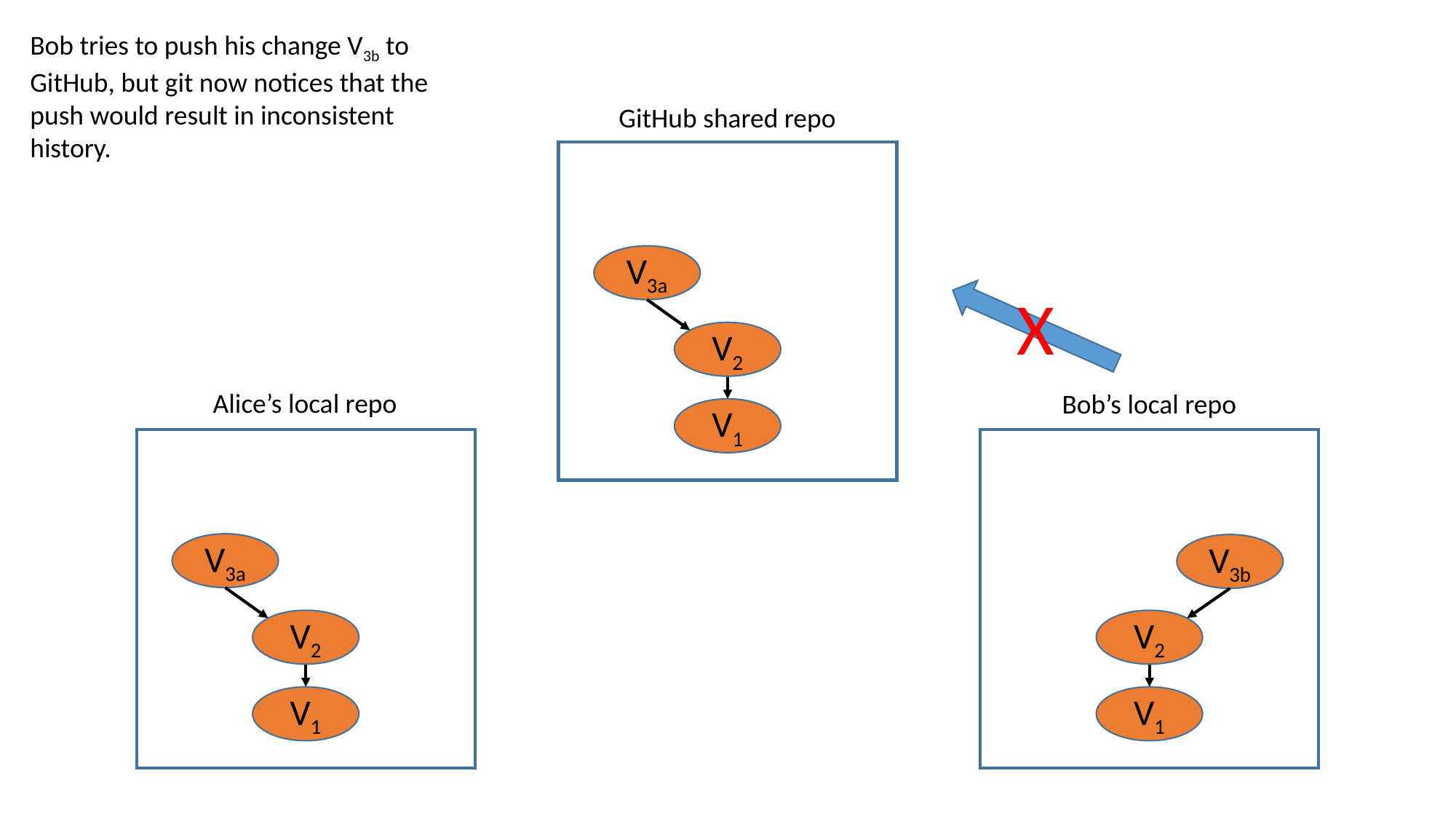

Bob tries to push his change V3b to GitHub, but git now notices that the push would result in inconsistent history.
GitHub shared repo

V3a
X
V2
Alice’s local repo
Bob’s local repo
V1

V3a
V3b
V2
V2
V1
V1